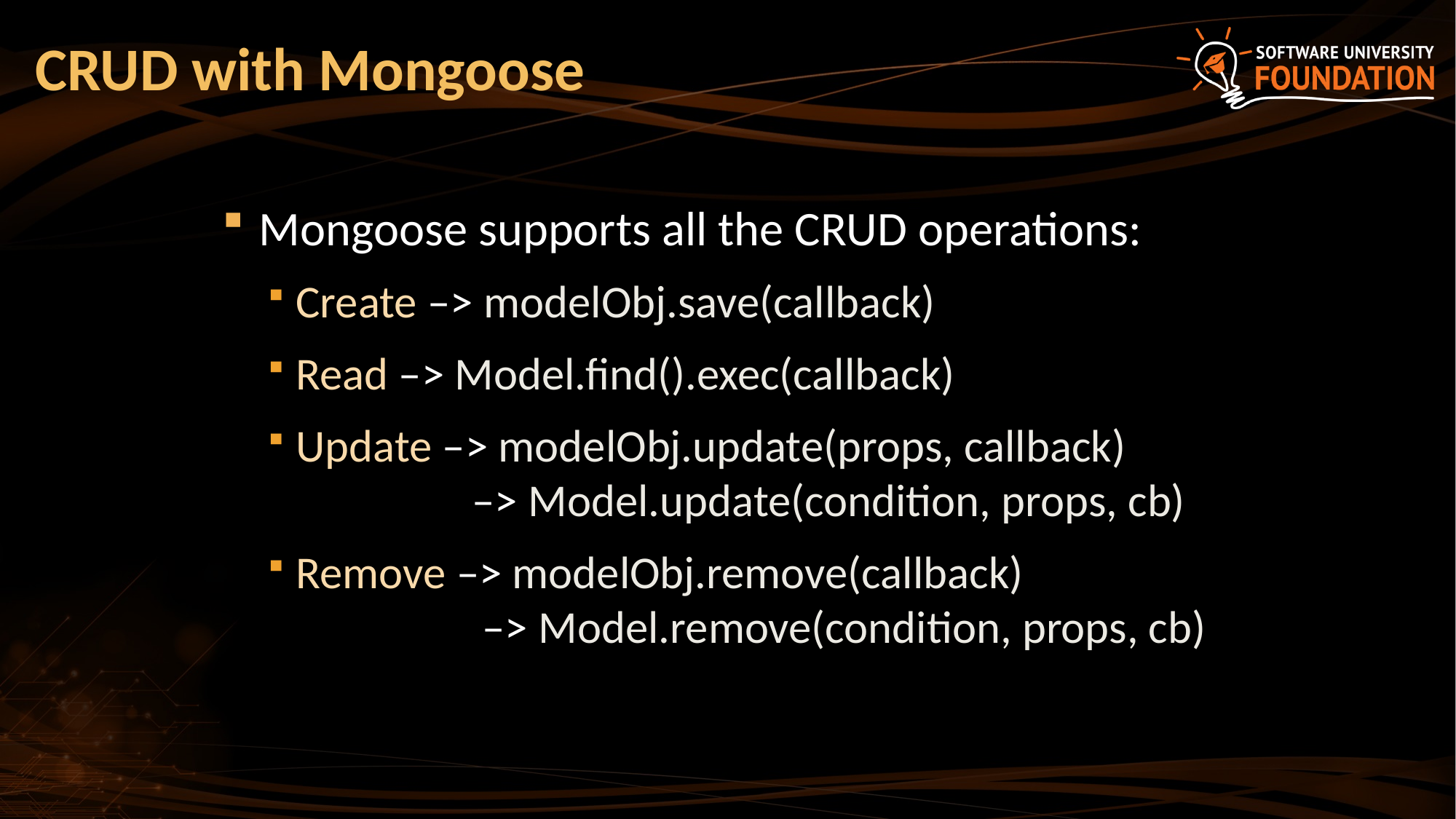

# CRUD with Mongoose
Mongoose supports all the CRUD operations:
Create –> modelObj.save(callback)
Read –> Model.find().exec(callback)
Update –> modelObj.update(props, callback)
                 –> Model.update(condition, props, cb)
Remove –> modelObj.remove(callback)
                  –> Model.remove(condition, props, cb)